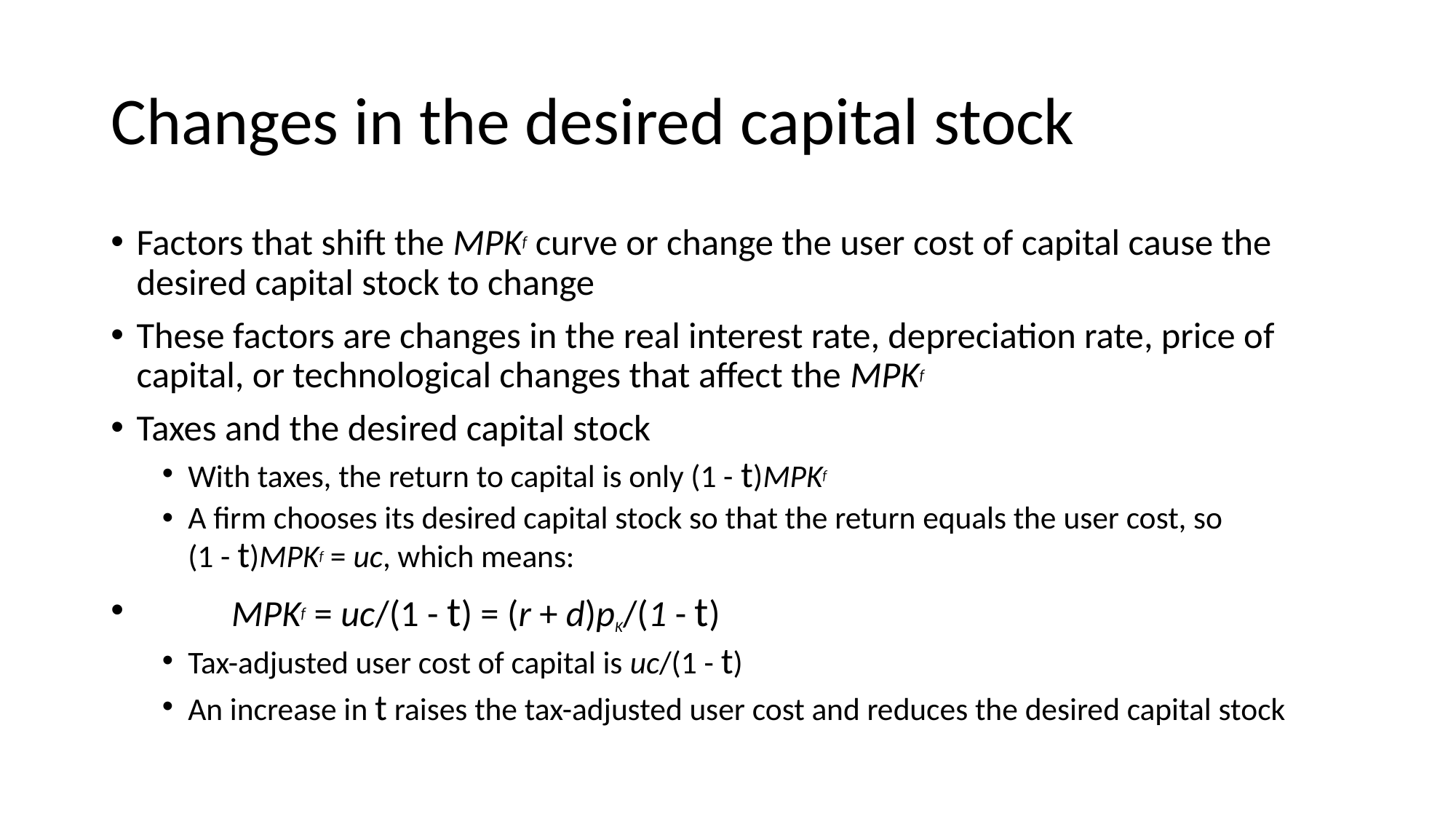

# Changes in the desired capital stock
Factors that shift the MPKf curve or change the user cost of capital cause the desired capital stock to change
These factors are changes in the real interest rate, depreciation rate, price of capital, or technological changes that affect the MPKf
Taxes and the desired capital stock
With taxes, the return to capital is only (1 - t)MPKf
A firm chooses its desired capital stock so that the return equals the user cost, so  	(1 - t)MPKf = uc, which means:
 	MPKf = uc/(1 - t) = (r + d)pK/(1 - t)
Tax-adjusted user cost of capital is uc/(1 - t)
An increase in t raises the tax-adjusted user cost and reduces the desired capital stock